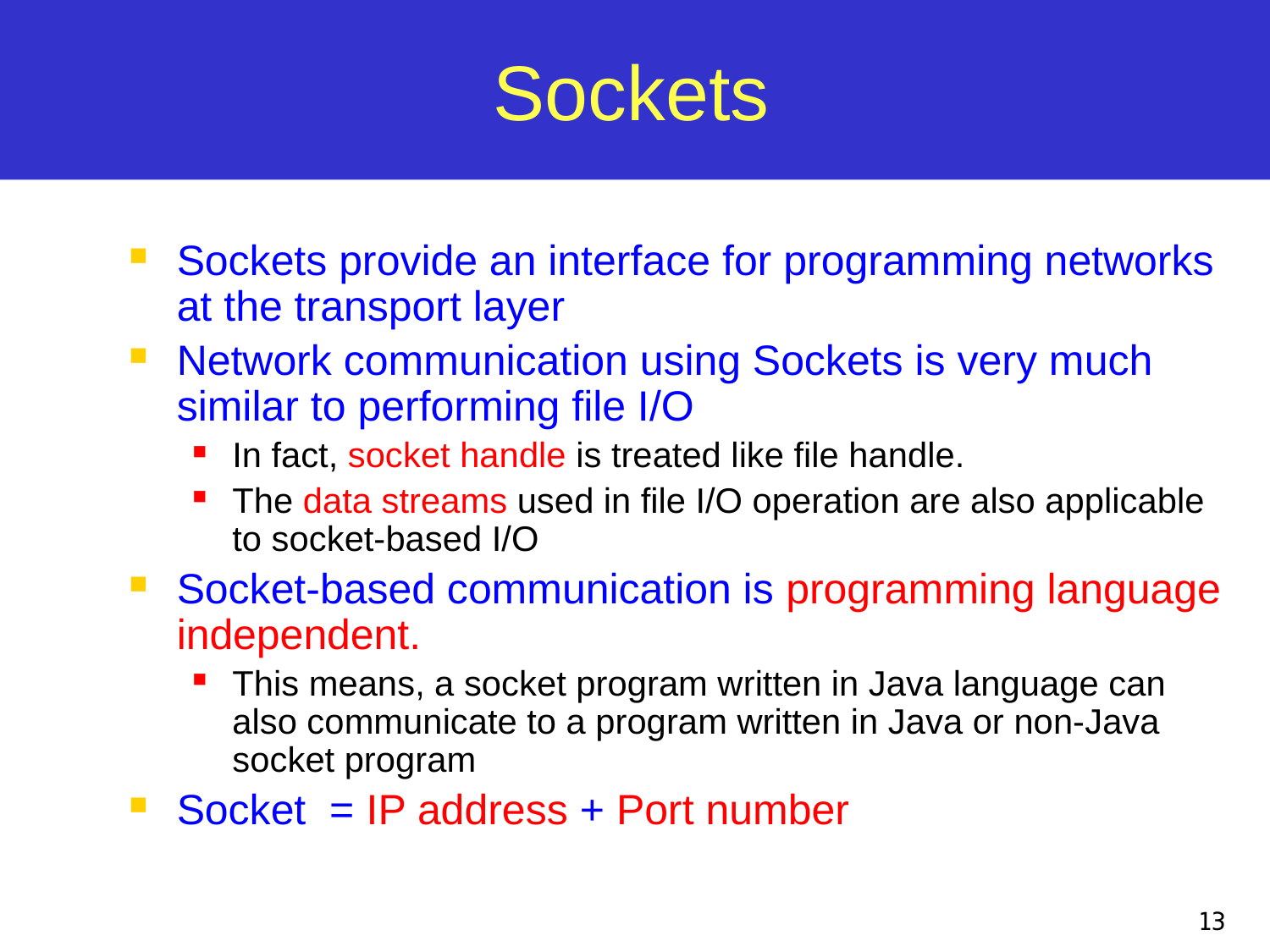

# Sockets
Sockets provide an interface for programming networks at the transport layer
Network communication using Sockets is very much similar to performing file I/O
In fact, socket handle is treated like file handle.
The data streams used in file I/O operation are also applicable to socket-based I/O
Socket-based communication is programming language independent.
This means, a socket program written in Java language can also communicate to a program written in Java or non-Java socket program
Socket  = IP address + Port number
13